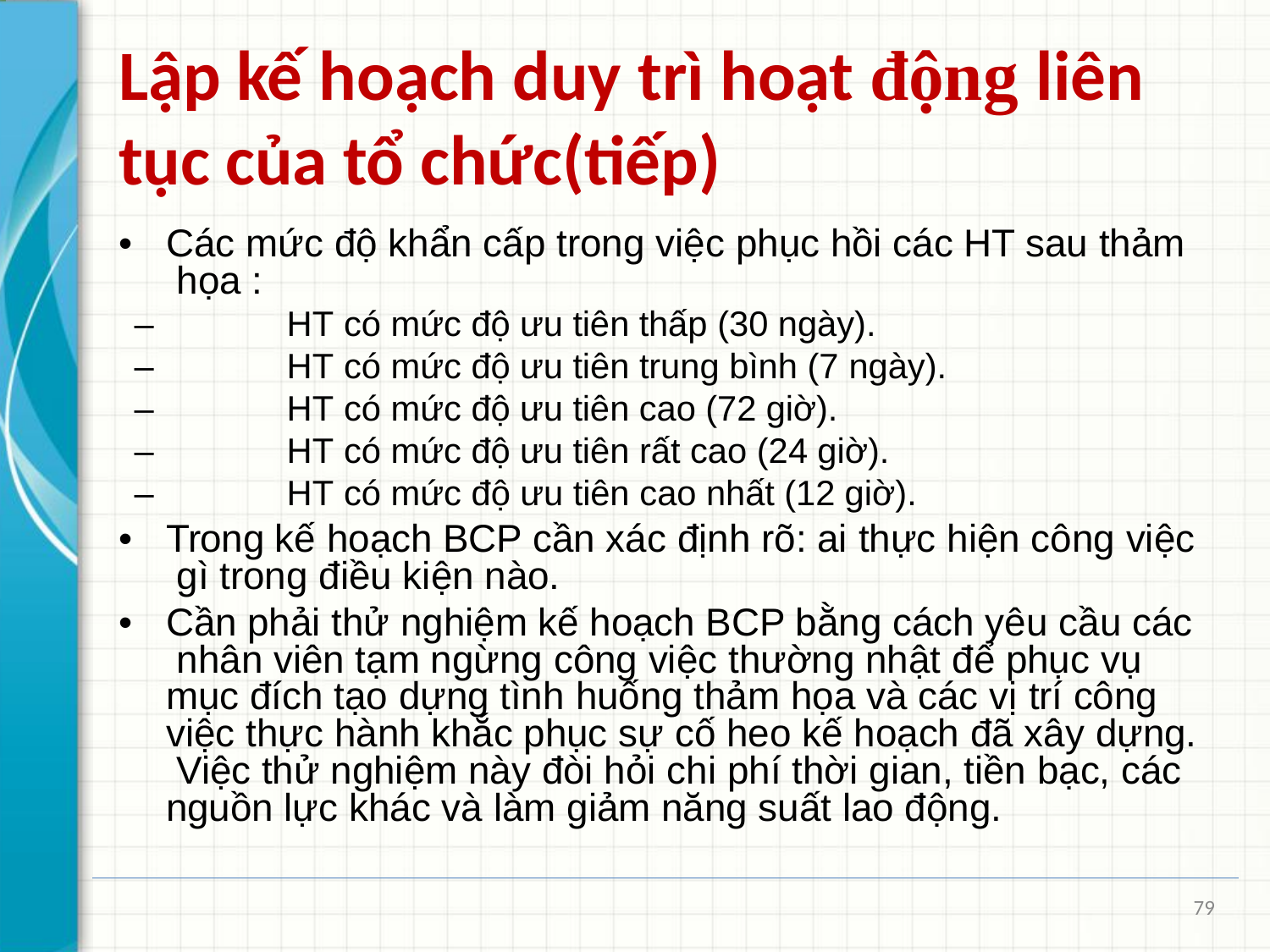

# Lập kế hoạch duy trì hoạt động liên  tục của tổ chức(tiếp)
•	Các mức độ khẩn cấp trong việc phục hồi các HT sau thảm  họa :
–	HT có mức độ ưu tiên thấp (30 ngày).
–	HT có mức độ ưu tiên trung bình (7 ngày).
–	HT có mức độ ưu tiên cao (72 giờ).
–	HT có mức độ ưu tiên rất cao (24 giờ).
–	HT có mức độ ưu tiên cao nhất (12 giờ).
•	Trong kế hoạch BCP cần xác định rõ: ai thực hiện công việc  gì trong điều kiện nào.
•	Cần phải thử nghiệm kế hoạch BCP bằng cách yêu cầu các  nhân viên tạm ngừng công việc thường nhật để phục vụ  mục đích tạo dựng tình huống thảm họa và các vị trí công  việc thực hành khắc phục sự cố heo kế hoạch đã xây dựng.  Việc thử nghiệm này đòi hỏi chi phí thời gian, tiền bạc, các  nguồn lực khác và làm giảm năng suất lao động.

79